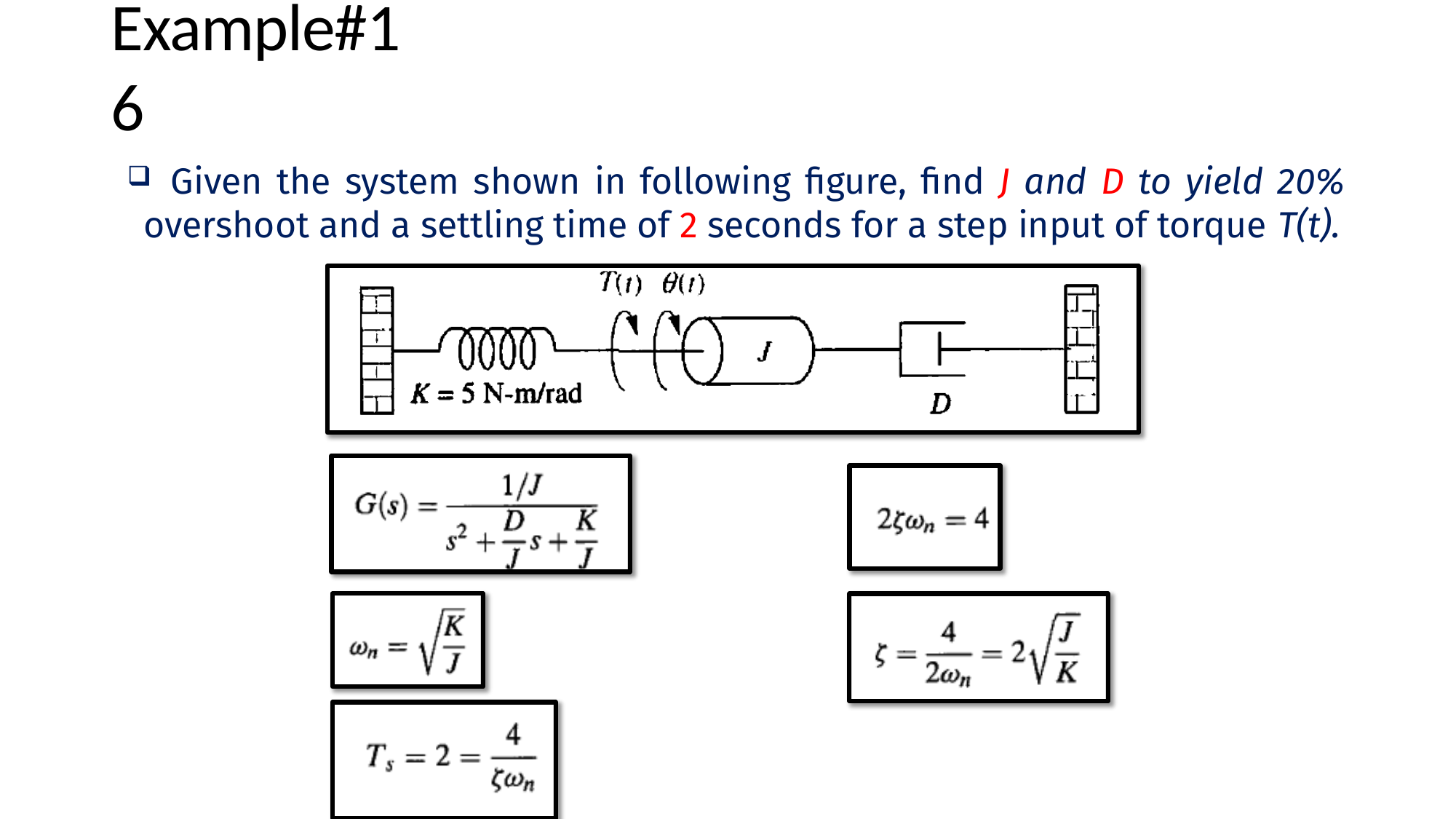

# Example#16
Given the system shown in following figure, find J and D to yield 20%
overshoot and a settling time of 2 seconds for a step input of torque T(t).